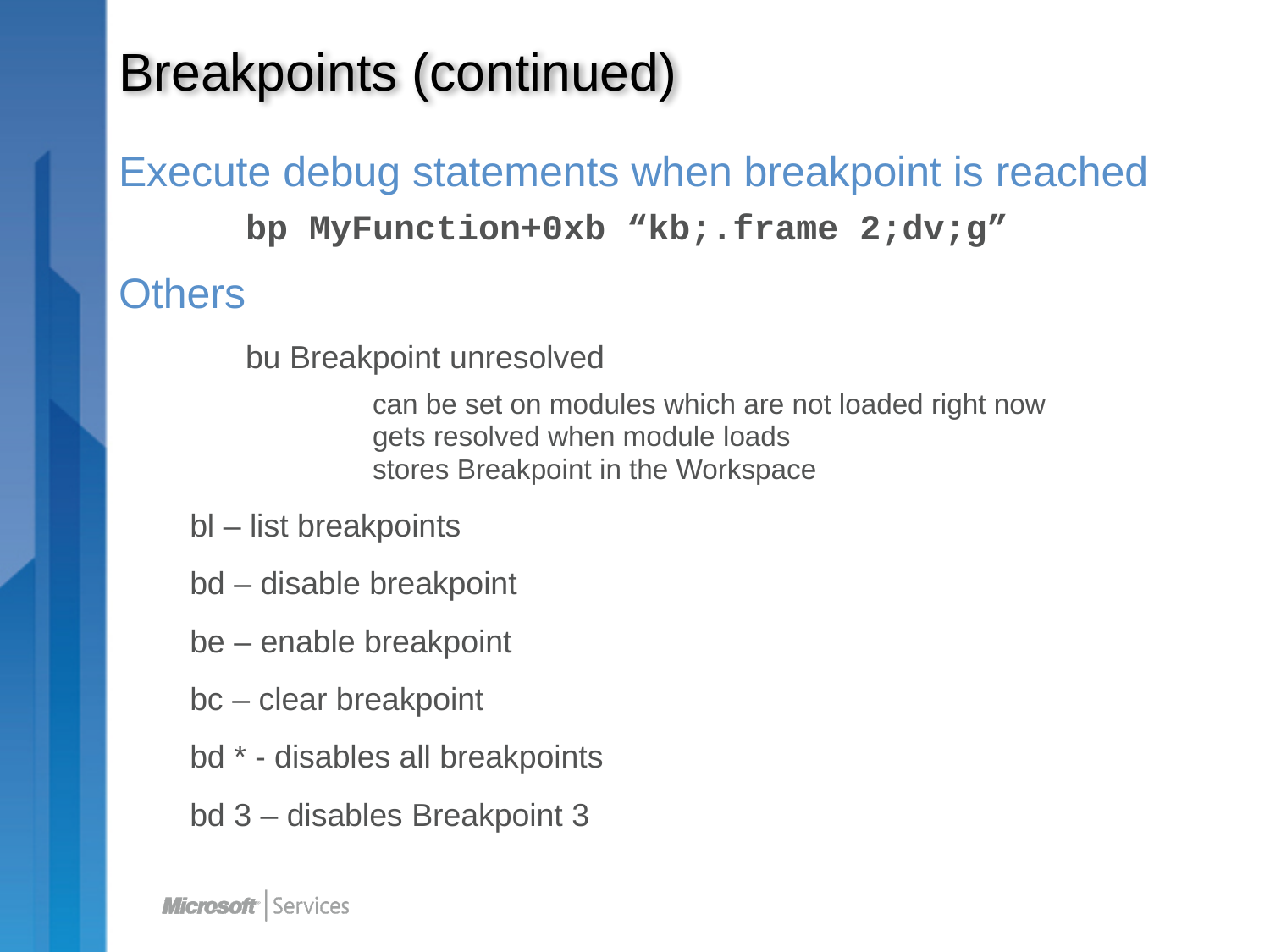

# Breakpoints (continued)
Execute debug statements when breakpoint is reached
	bp MyFunction+0xb “kb;.frame 2;dv;g”
Others
	bu Breakpoint unresolved
		can be set on modules which are not loaded right now
		gets resolved when module loads
		stores Breakpoint in the Workspace
bl – list breakpoints
bd – disable breakpoint
be – enable breakpoint
bc – clear breakpoint
bd * - disables all breakpoints
bd 3 – disables Breakpoint 3